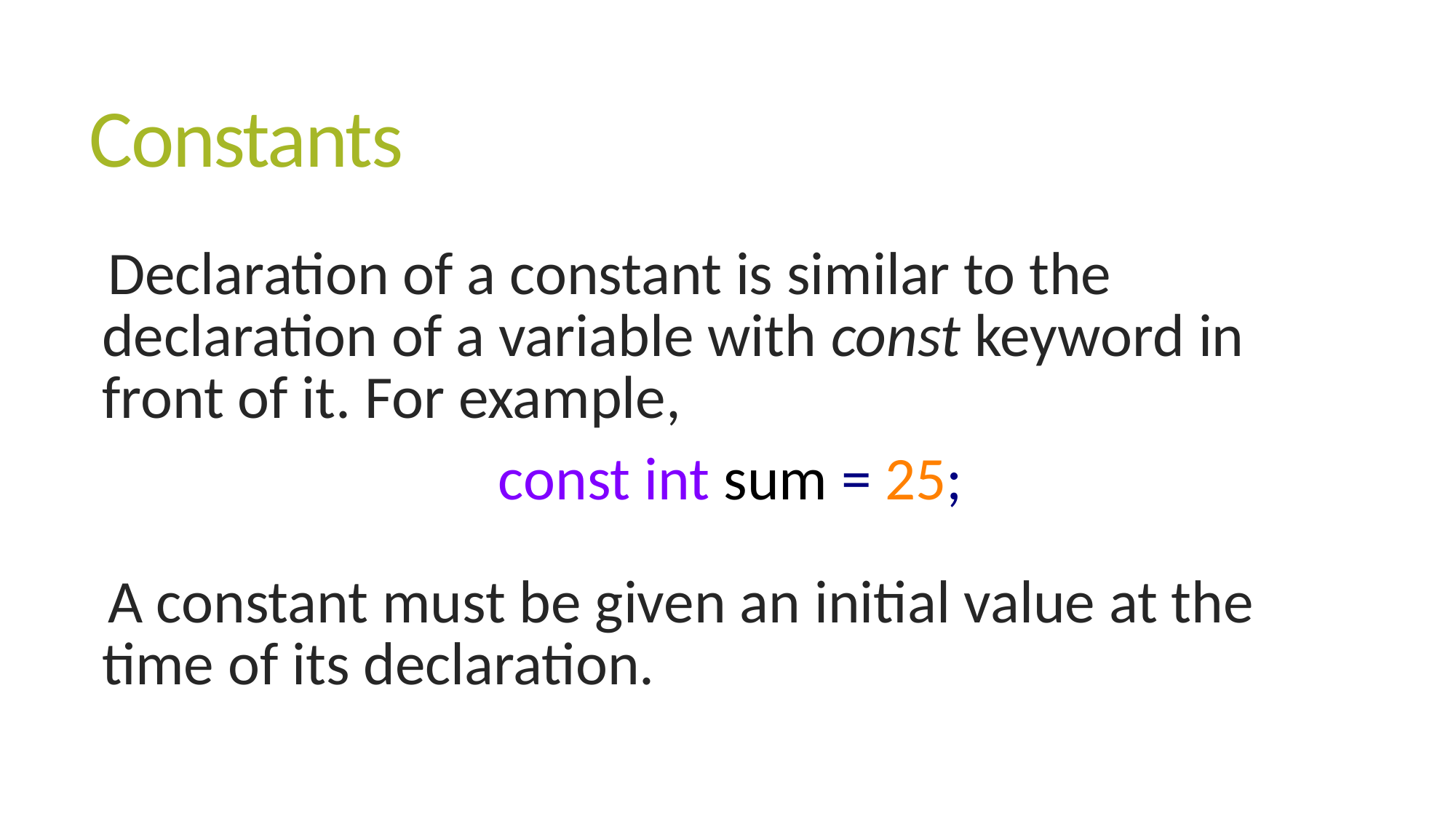

# Constants
Declaration of a constant is similar to the declaration of a variable with const keyword in front of it. For example,
const int sum = 25;

A constant must be given an initial value at the time of its declaration.